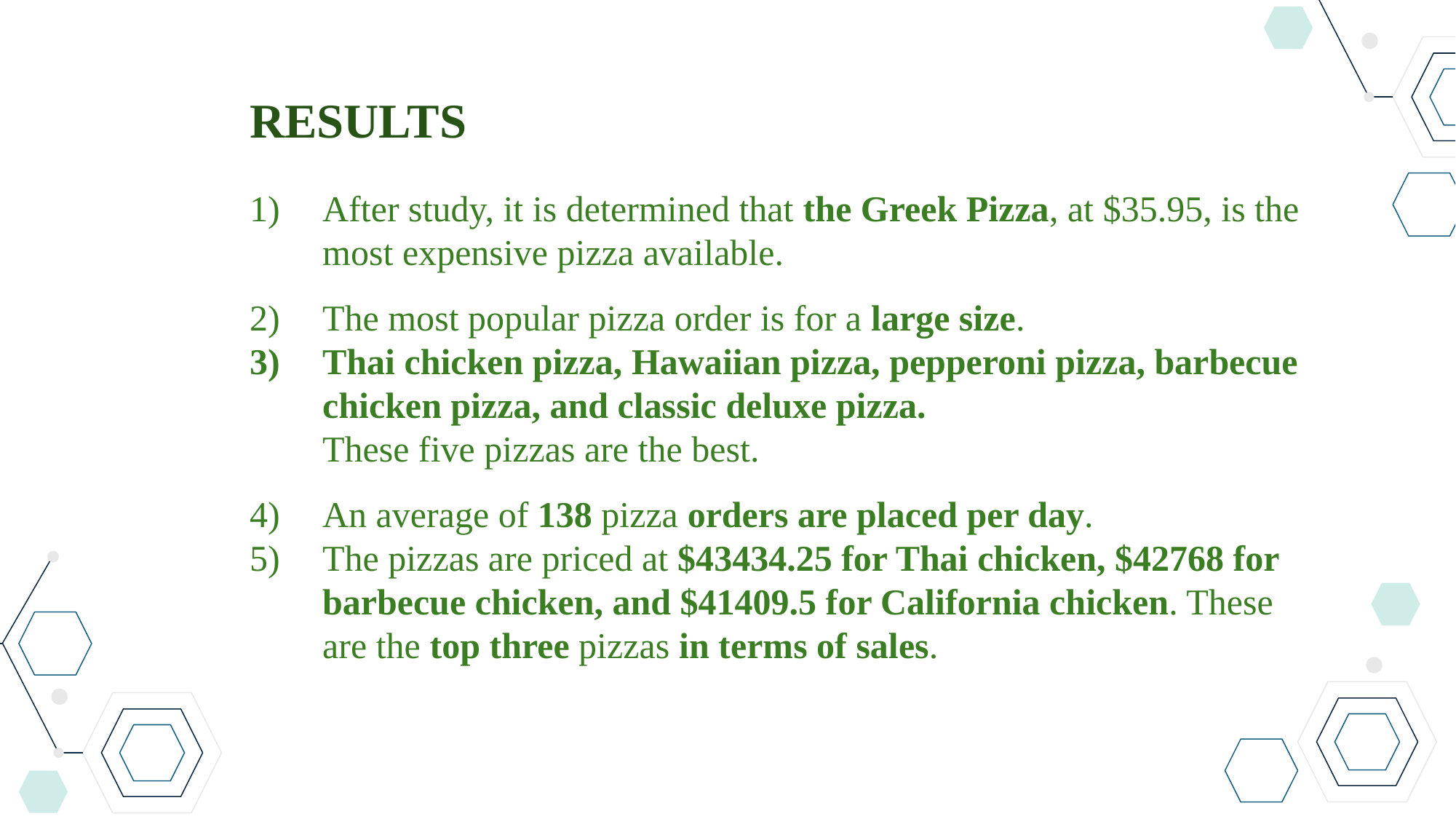

RESULTS
After study, it is determined that the Greek Pizza, at $35.95, is the most expensive pizza available.
The most popular pizza order is for a large size.
Thai chicken pizza, Hawaiian pizza, pepperoni pizza, barbecue chicken pizza, and classic deluxe pizza.
These five pizzas are the best.
An average of 138 pizza orders are placed per day.
The pizzas are priced at $43434.25 for Thai chicken, $42768 for barbecue chicken, and $41409.5 for California chicken. These are the top three pizzas in terms of sales.